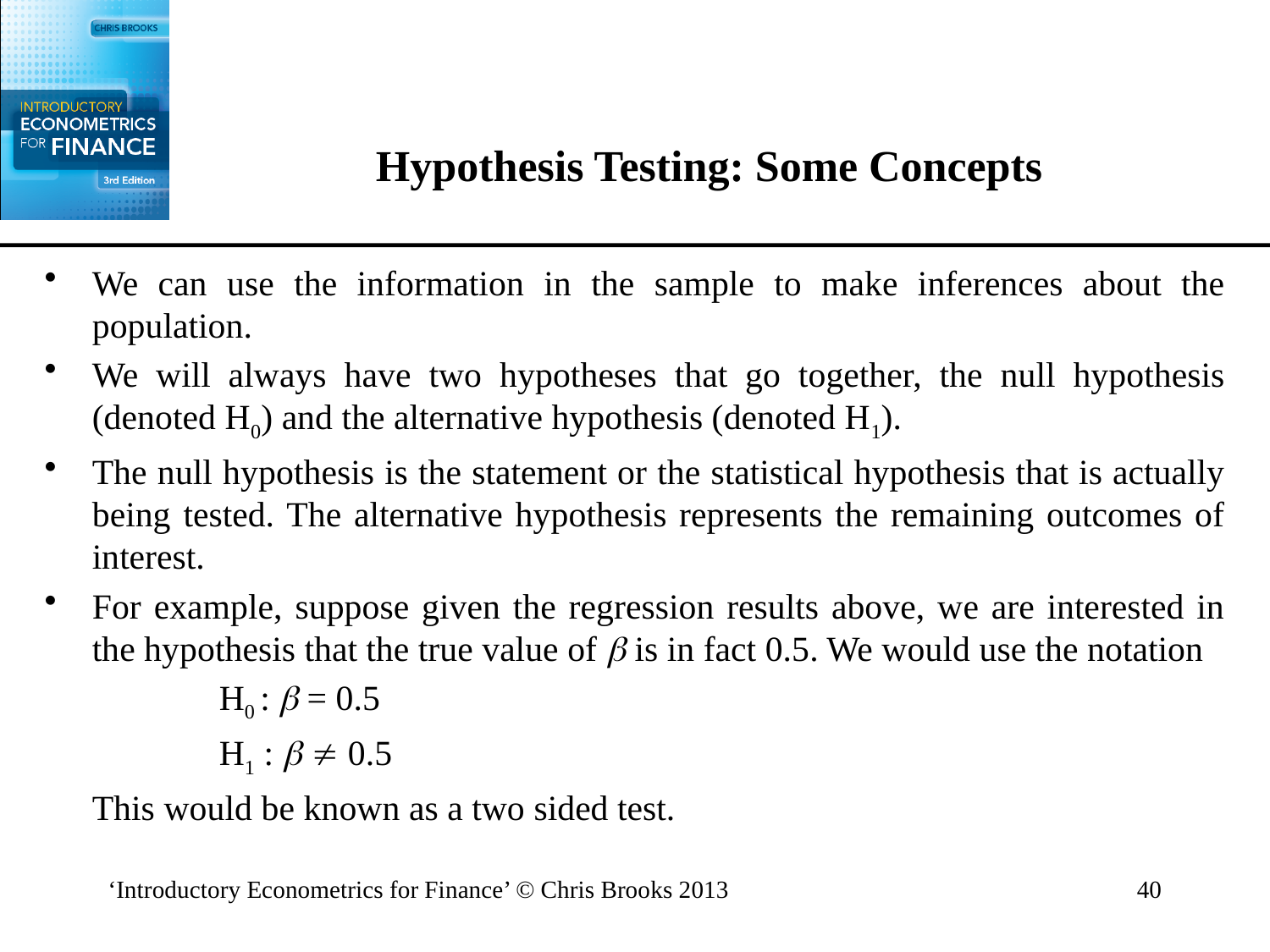

# Hypothesis Testing: Some Concepts
We can use the information in the sample to make inferences about the population.
We will always have two hypotheses that go together, the null hypothesis (denoted H0) and the alternative hypothesis (denoted H1).
The null hypothesis is the statement or the statistical hypothesis that is actually being tested. The alternative hypothesis represents the remaining outcomes of interest.
For example, suppose given the regression results above, we are interested in the hypothesis that the true value of β is in fact 0.5. We would use the notation
		H0 : β = 0.5
		H1 : β ≠ 0.5
	This would be known as a two sided test.

‘Introductory Econometrics for Finance’ © Chris Brooks 2013
40